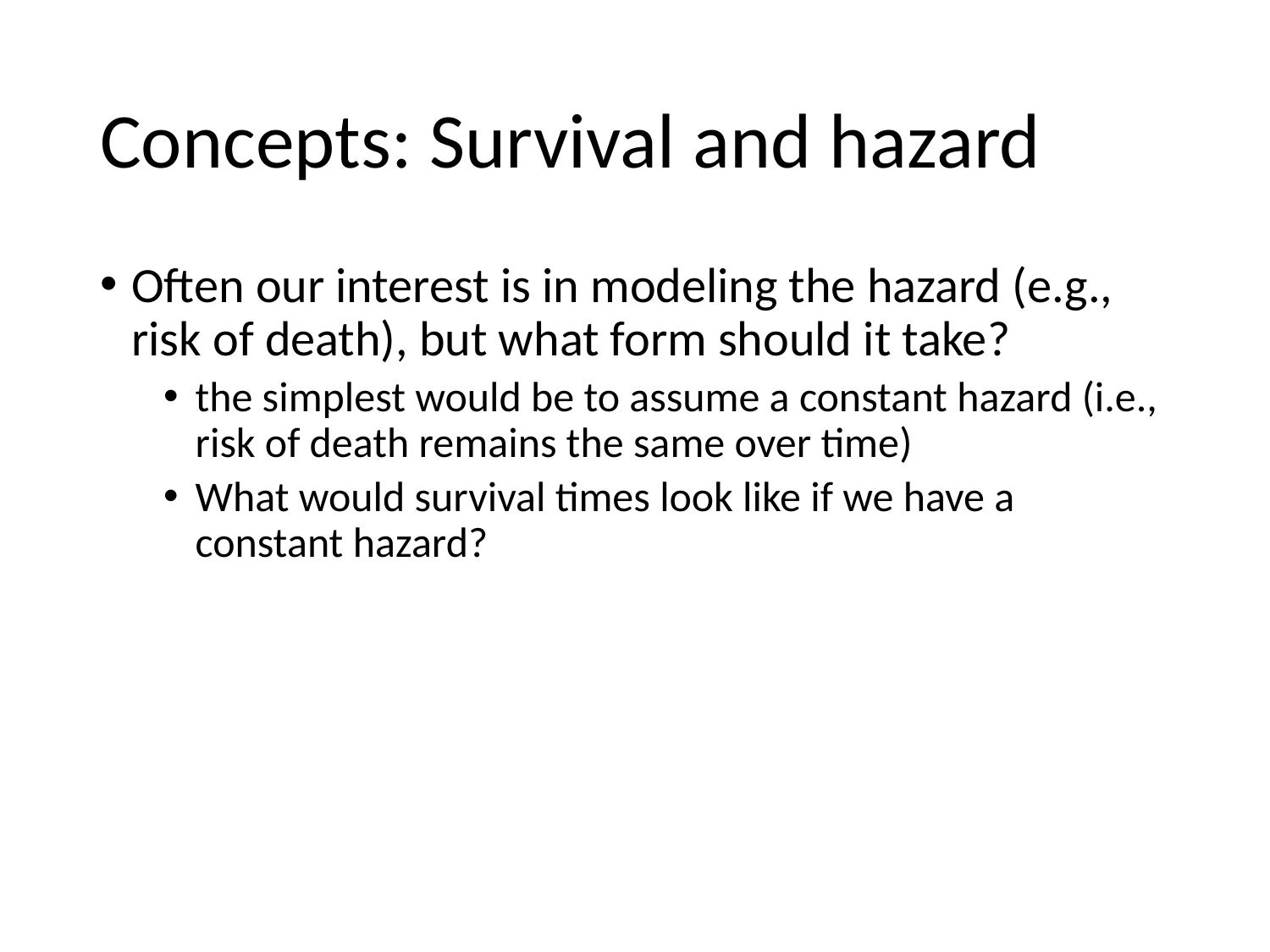

# Concepts: Survival and hazard
Often our interest is in modeling the hazard (e.g., risk of death), but what form should it take?
the simplest would be to assume a constant hazard (i.e., risk of death remains the same over time)
What would survival times look like if we have a constant hazard?